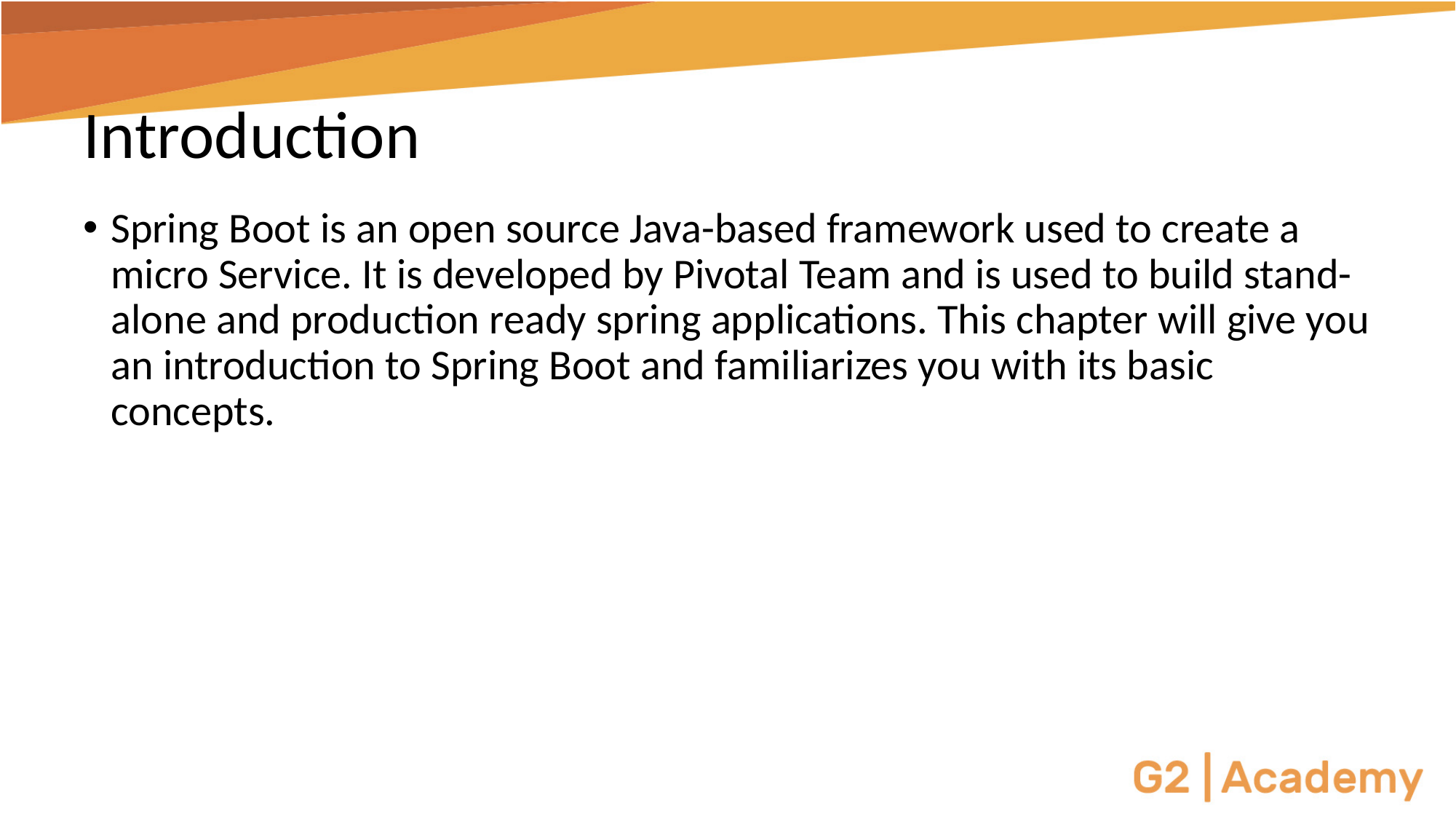

# Introduction
Spring Boot is an open source Java-based framework used to create a micro Service. It is developed by Pivotal Team and is used to build stand-alone and production ready spring applications. This chapter will give you an introduction to Spring Boot and familiarizes you with its basic concepts.